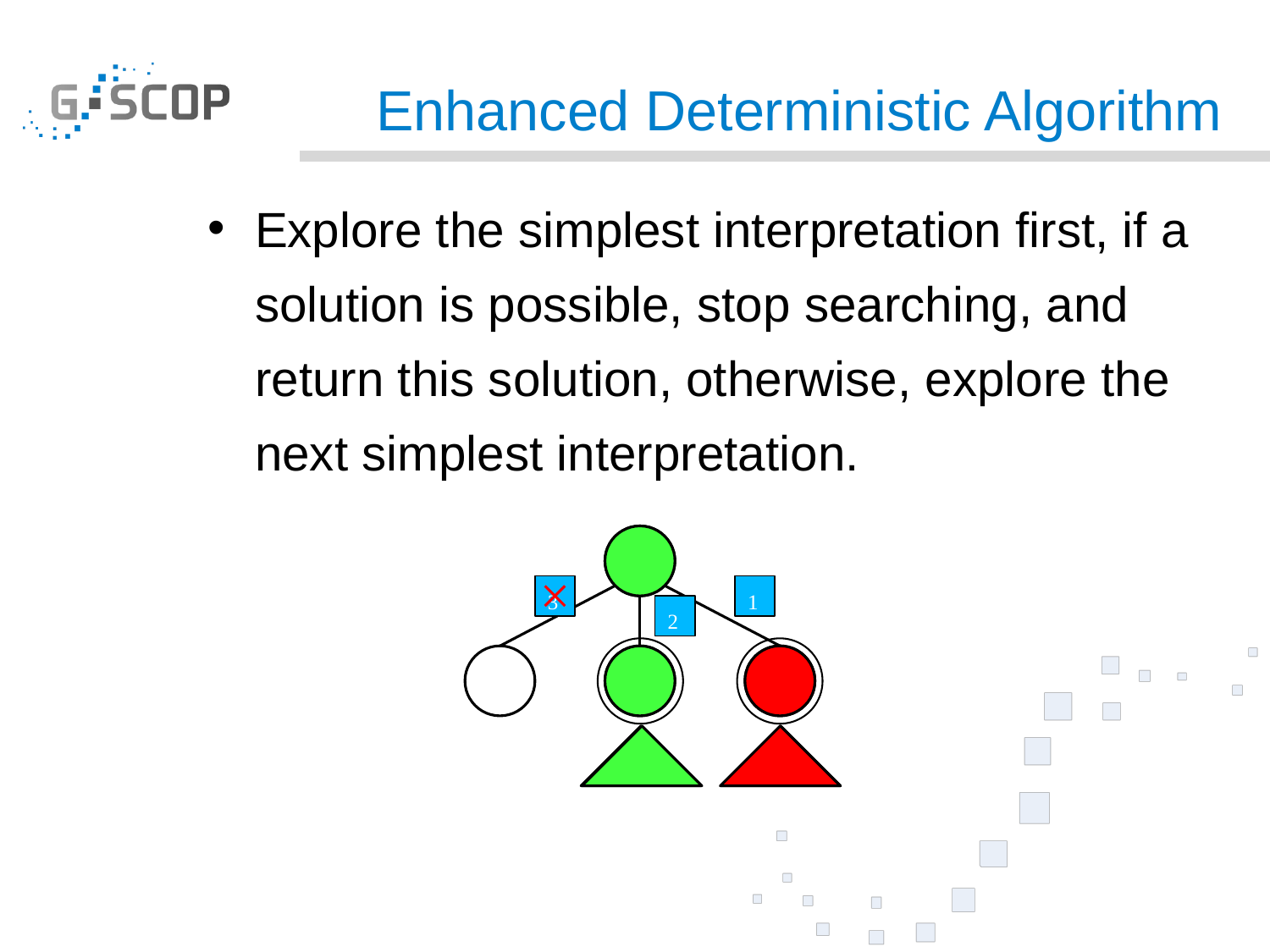

# Enhanced Deterministic Algorithm
Explore the simplest interpretation first, if a solution is possible, stop searching, and return this solution, otherwise, explore the next simplest interpretation.

3
1
2